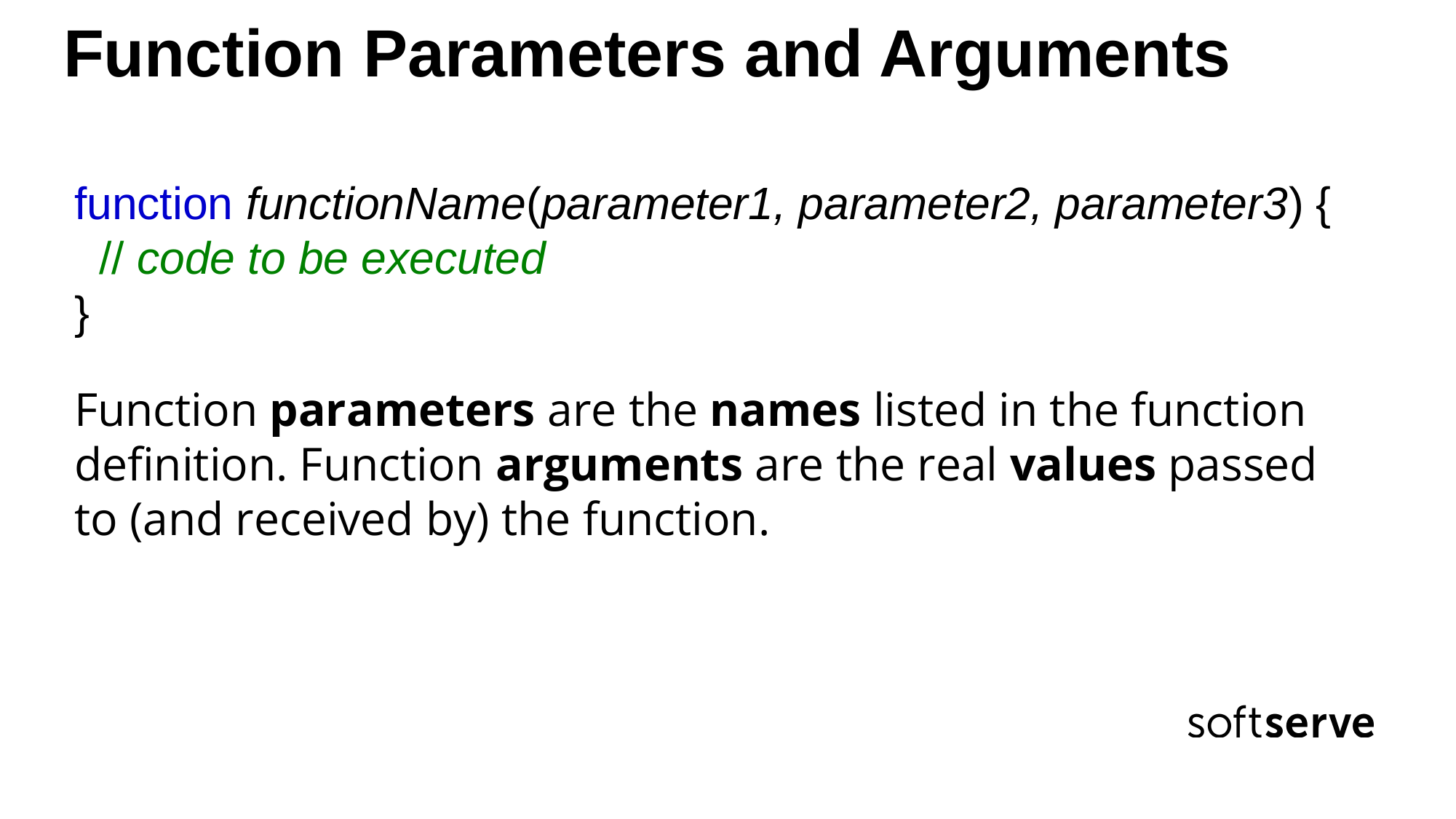

Function Parameters and Arguments
function functionName(parameter1, parameter2, parameter3) {
  // code to be executed
}

Function parameters are the names listed in the function definition. Function arguments are the real values passed to (and received by) the function.